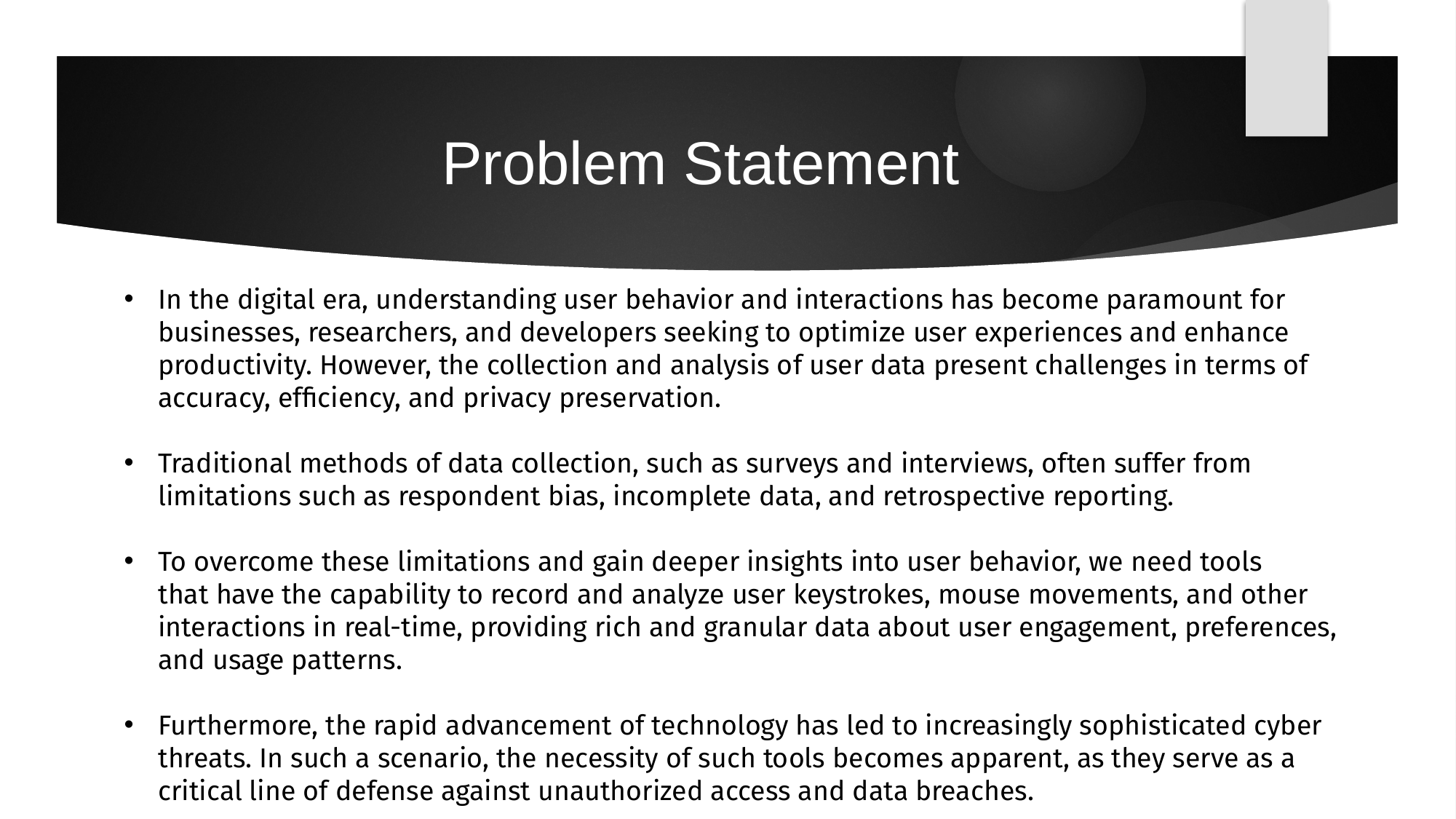

Problem Statement ​
In the digital era, understanding user behavior and interactions has become paramount for businesses, researchers, and developers seeking to optimize user experiences and enhance productivity. However, the collection and analysis of user data present challenges in terms of accuracy, efficiency, and privacy preservation.

Traditional methods of data collection, such as surveys and interviews, often suffer from limitations such as respondent bias, incomplete data, and retrospective reporting.

To overcome these limitations and gain deeper insights into user behavior, we need tools that have the capability to record and analyze user keystrokes, mouse movements, and other interactions in real-time, providing rich and granular data about user engagement, preferences, and usage patterns.

Furthermore, the rapid advancement of technology has led to increasingly sophisticated cyber threats. In such a scenario, the necessity of such tools becomes apparent, as they serve as a critical line of defense against unauthorized access and data breaches.